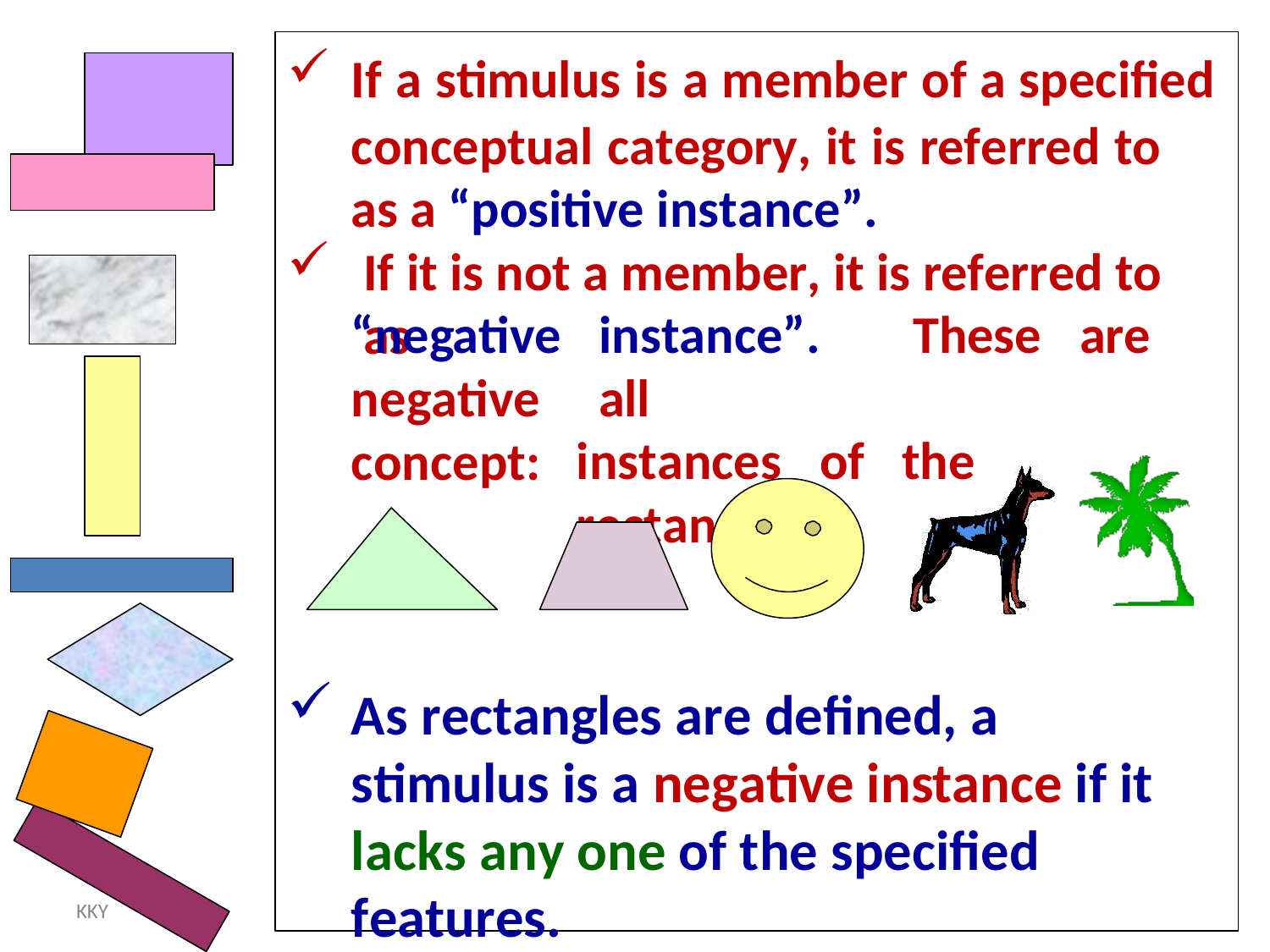

# If a stimulus is a member of a specified

conceptual category, it is referred to as a “positive instance”.
If it is not a member, it is referred to as

“negative negative concept:
instance”.	These	are	all
instances	of	the	rectangle

As rectangles are defined, a stimulus is a negative instance if it lacks any one of the specified features.

KKY

8